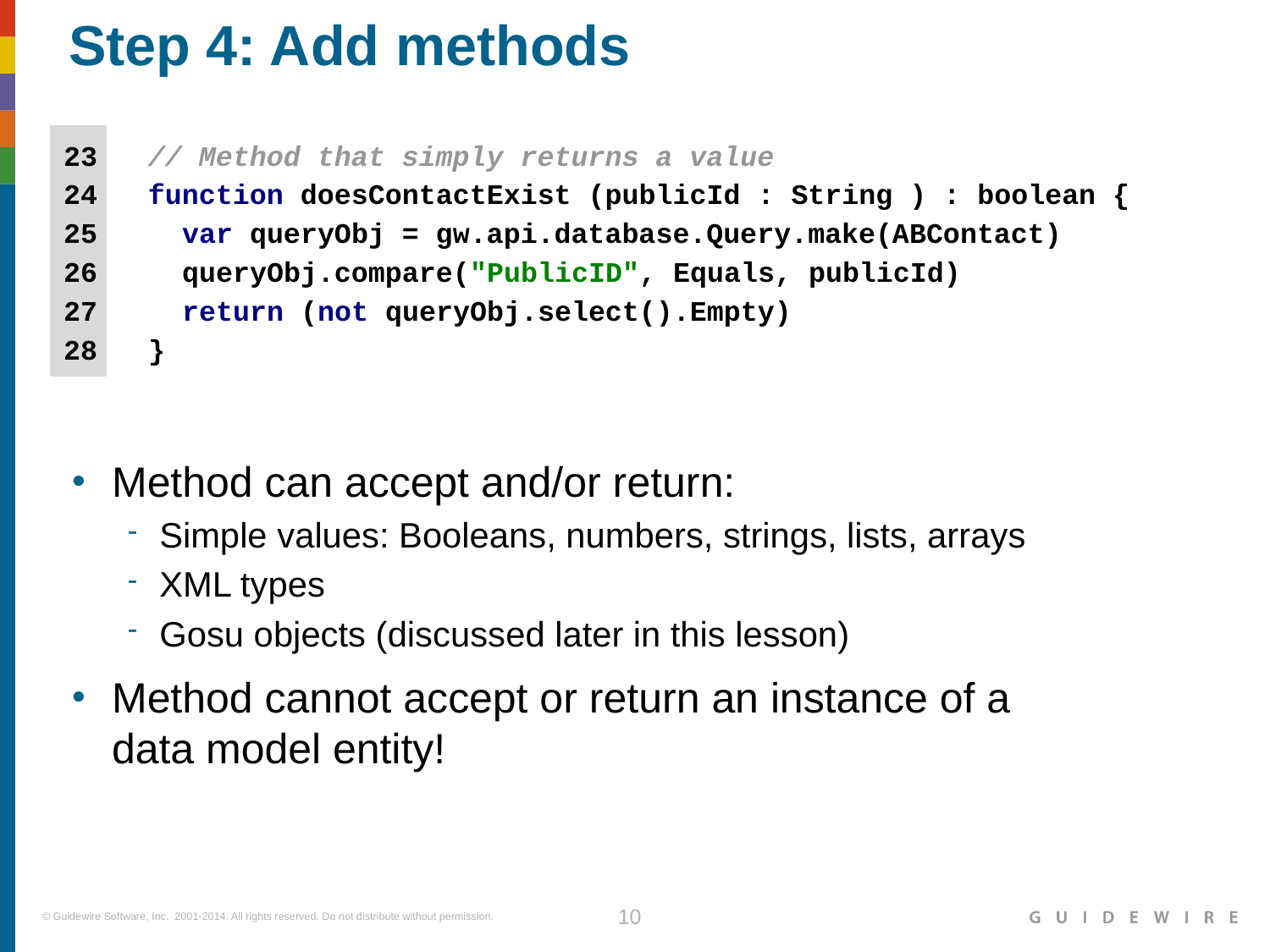

# Step 4: Add methods
23   // Method that simply returns a value
24   function doesContactExist (publicId : String ) : boolean {
25     var queryObj = gw.api.database.Query.make(ABContact)
26     queryObj.compare("PublicID", Equals, publicId)
27     return (not queryObj.select().Empty)
28   }

Method can accept and/or return:
Simple values: Booleans, numbers, strings, lists, arrays
XML types
Gosu objects (discussed later in this lesson)
Method cannot accept or return an instance of a
data model entity!